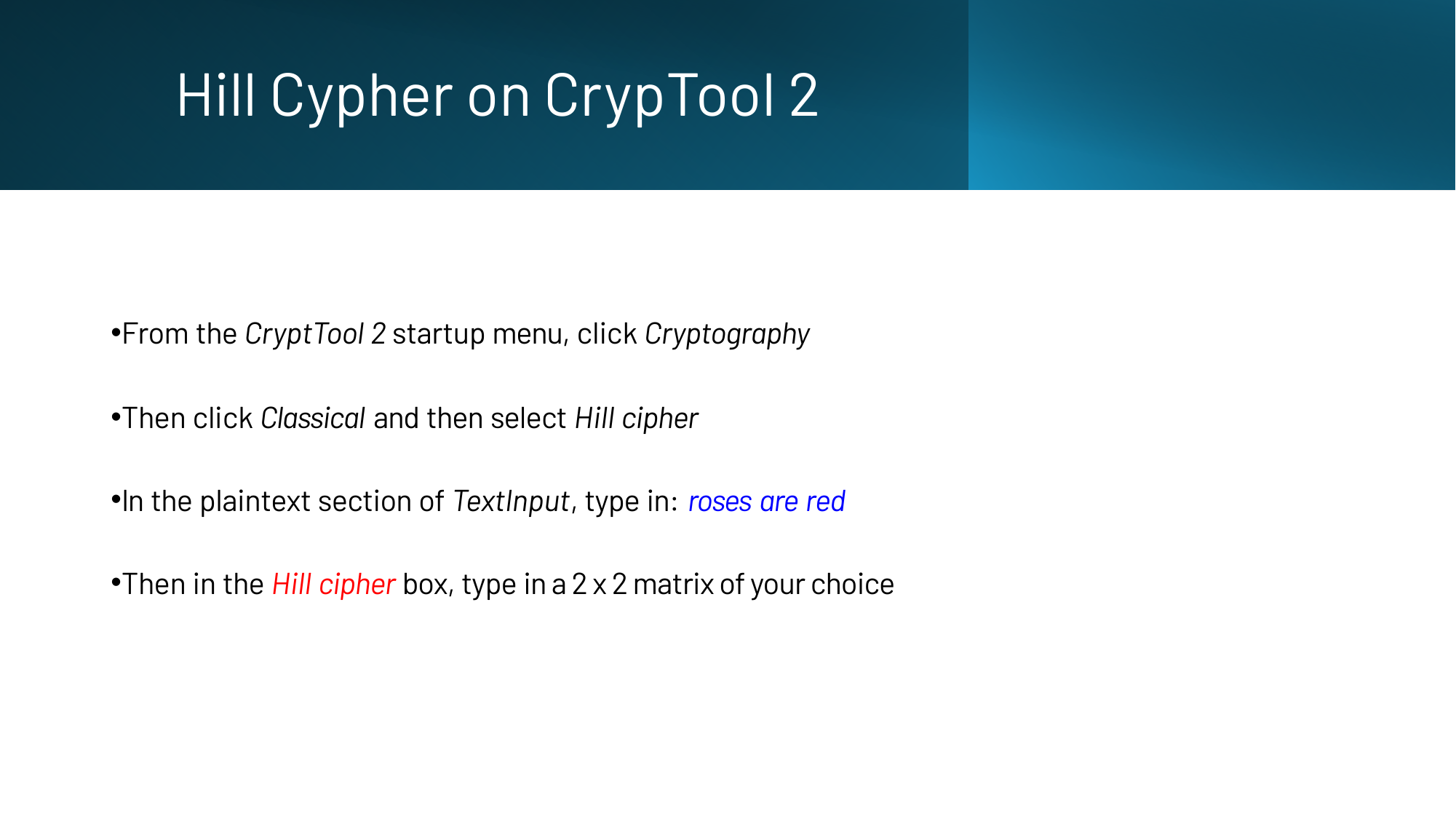

# Hill Cypher on CrypTool 2

From the CryptTool 2 startup menu, click Cryptography

Then click Classical and then select Hill cipher

In the plaintext section of TextInput, type in: roses are red

Then in the Hill cipher box, type in a 2 x 2 matrix of your choice